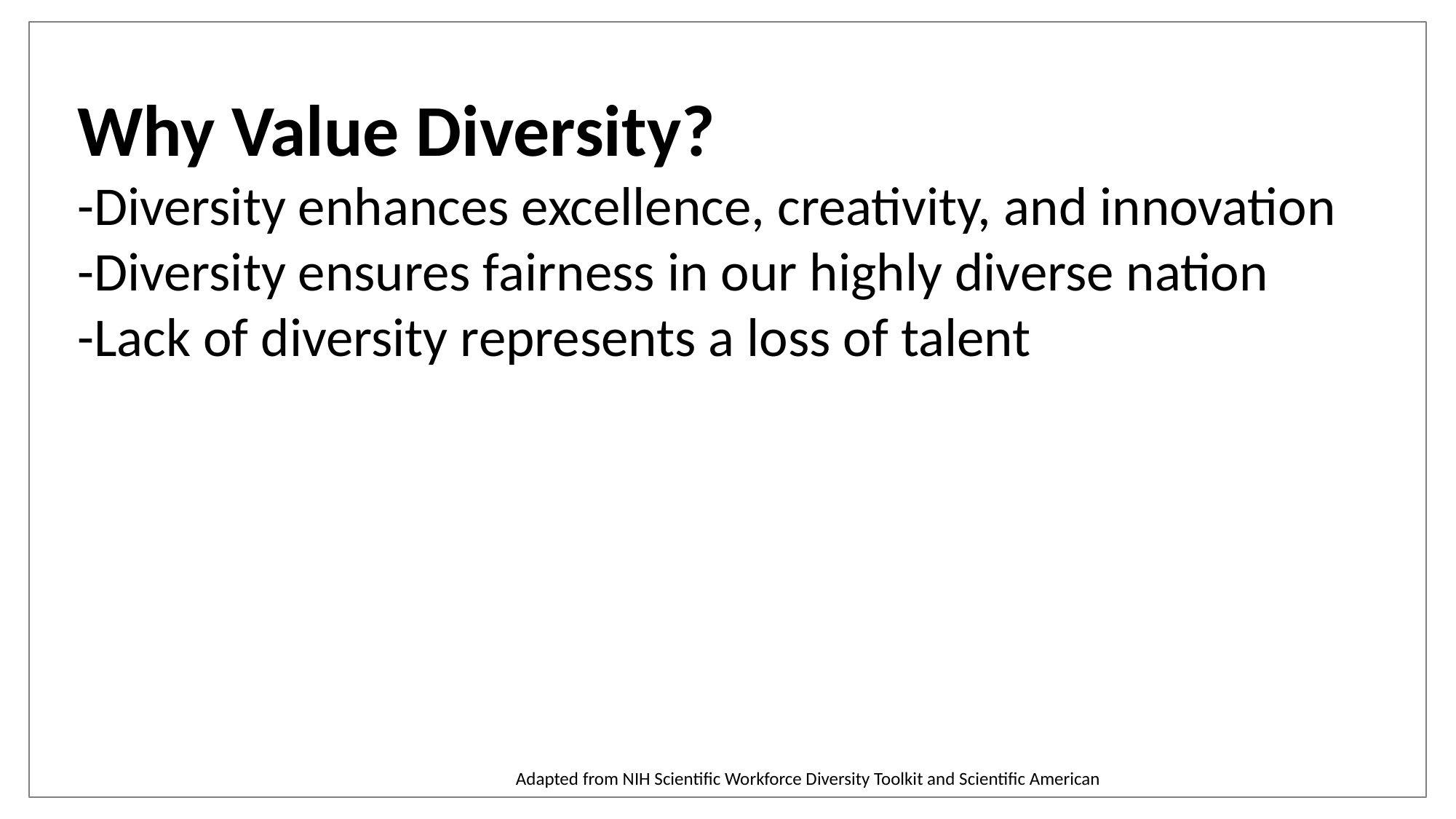

Why Value Diversity?
-Diversity enhances excellence, creativity, and innovation
-Diversity ensures fairness in our highly diverse nation
-Lack of diversity represents a loss of talent

Adapted from NIH Scientific Workforce Diversity Toolkit and Scientific American